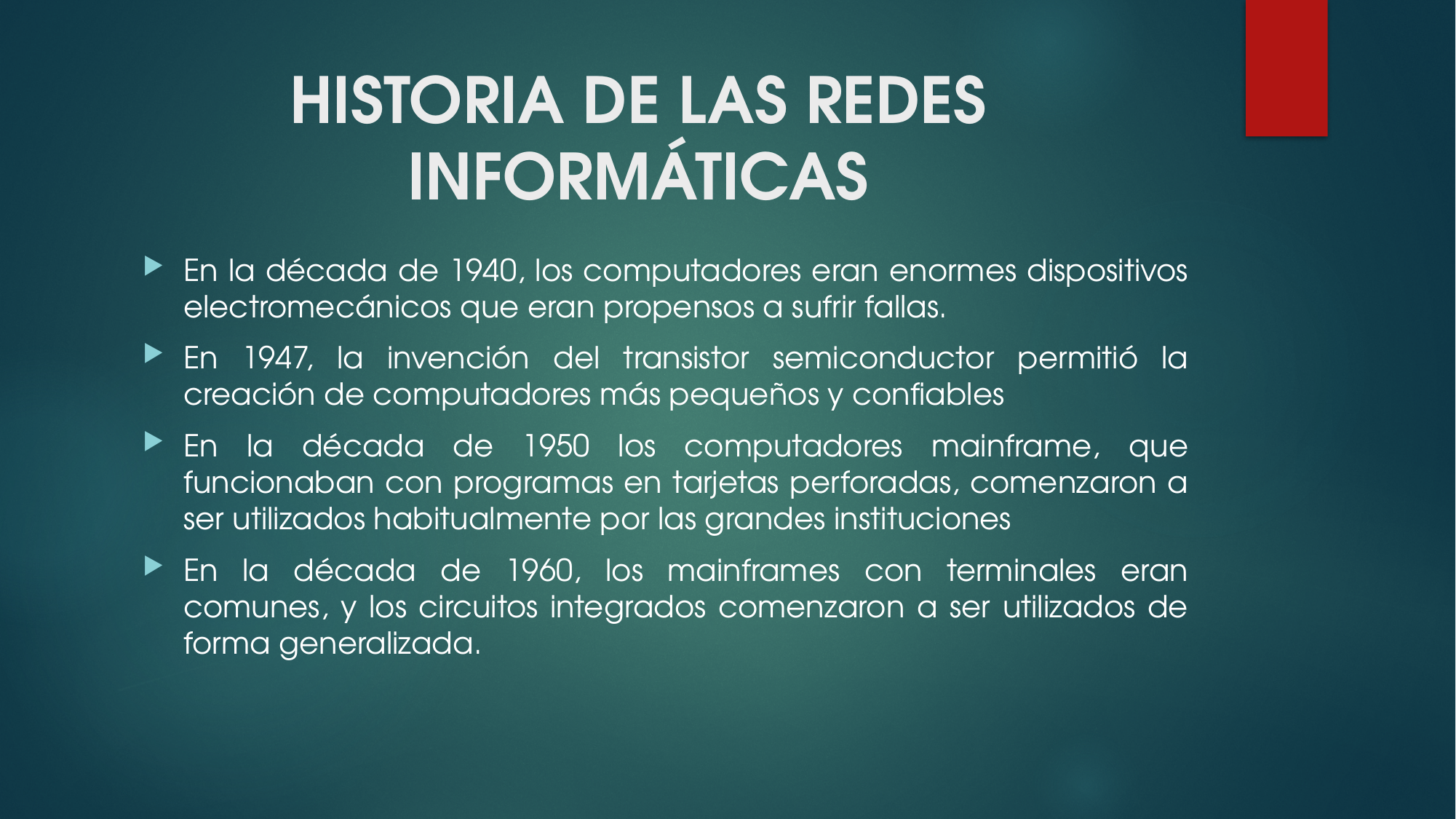

# HISTORIA DE LAS REDES INFORMÁTICAS
En la década de 1940, los computadores eran enormes dispositivos electromecánicos que eran propensos a sufrir fallas.
En 1947, la invención del transistor semiconductor permitió la creación de computadores más pequeños y confiables
En la década de 1950 los computadores mainframe, que funcionaban con programas en tarjetas perforadas, comenzaron a ser utilizados habitualmente por las grandes instituciones
En la década de 1960, los mainframes con terminales eran comunes, y los circuitos integrados comenzaron a ser utilizados de forma generalizada.